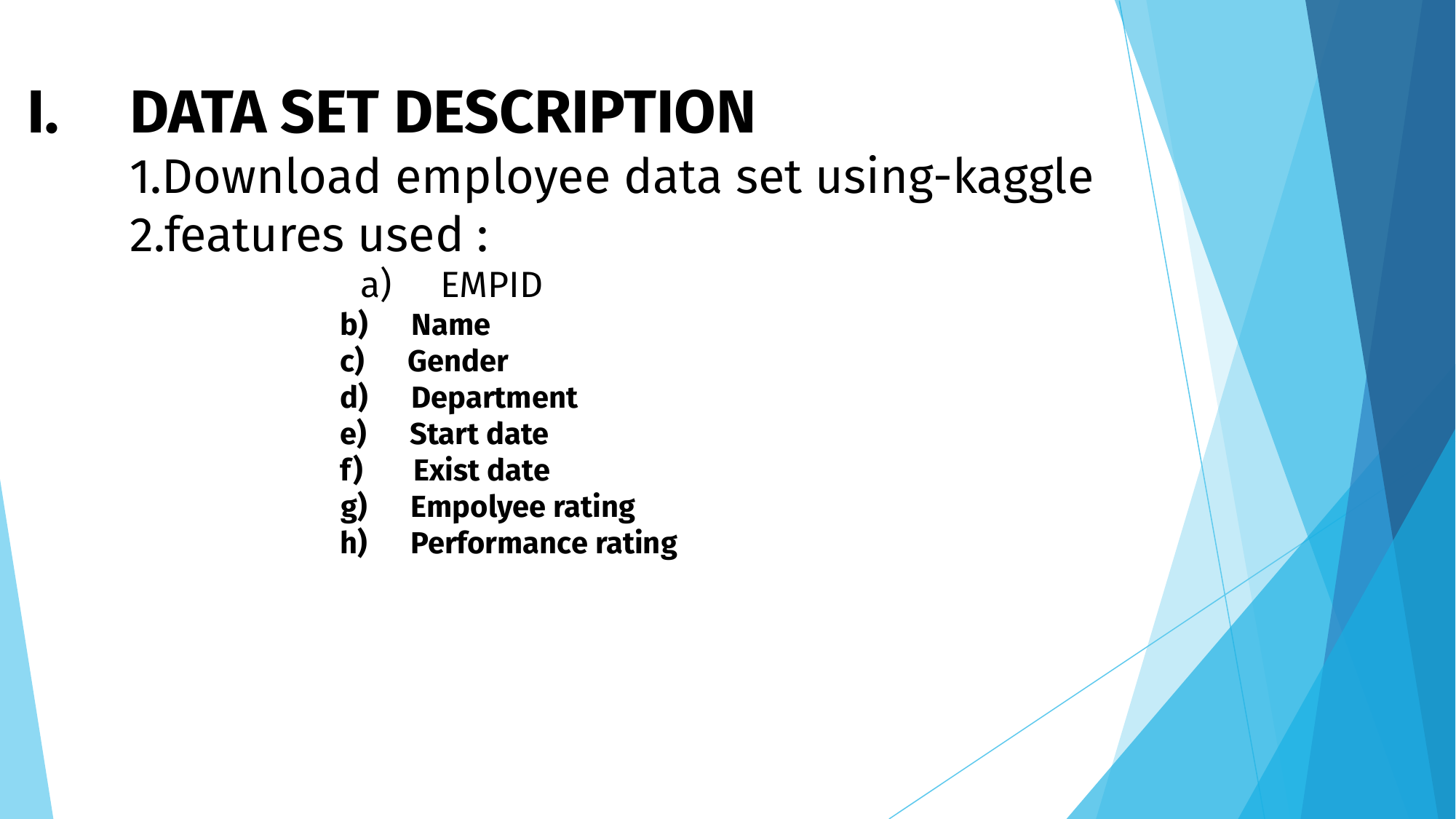

# DATA SET DESCRIPTION 1.Download employee data set using-kaggle                      2.features used : a)     EMPID b)      Name c)      Gender d)      Department e)      Start date f)       Exist date g)      Empolyee rating h)      Performance rating